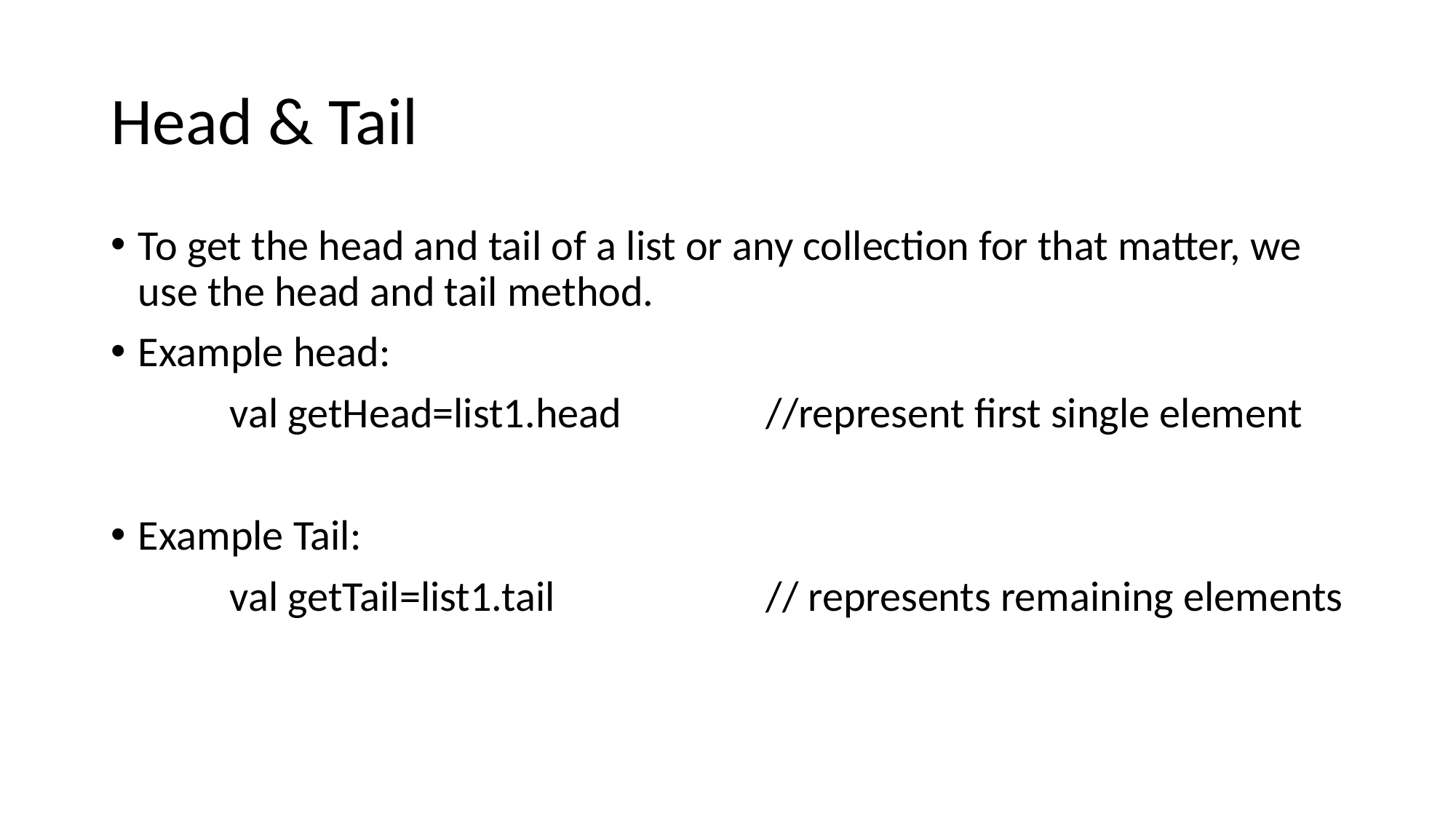

# Head & Tail
To get the head and tail of a list or any collection for that matter, we use the head and tail method.
Example head:
	 val getHead=list1.head		//represent first single element

Example Tail:
	 val getTail=list1.tail		// represents remaining elements